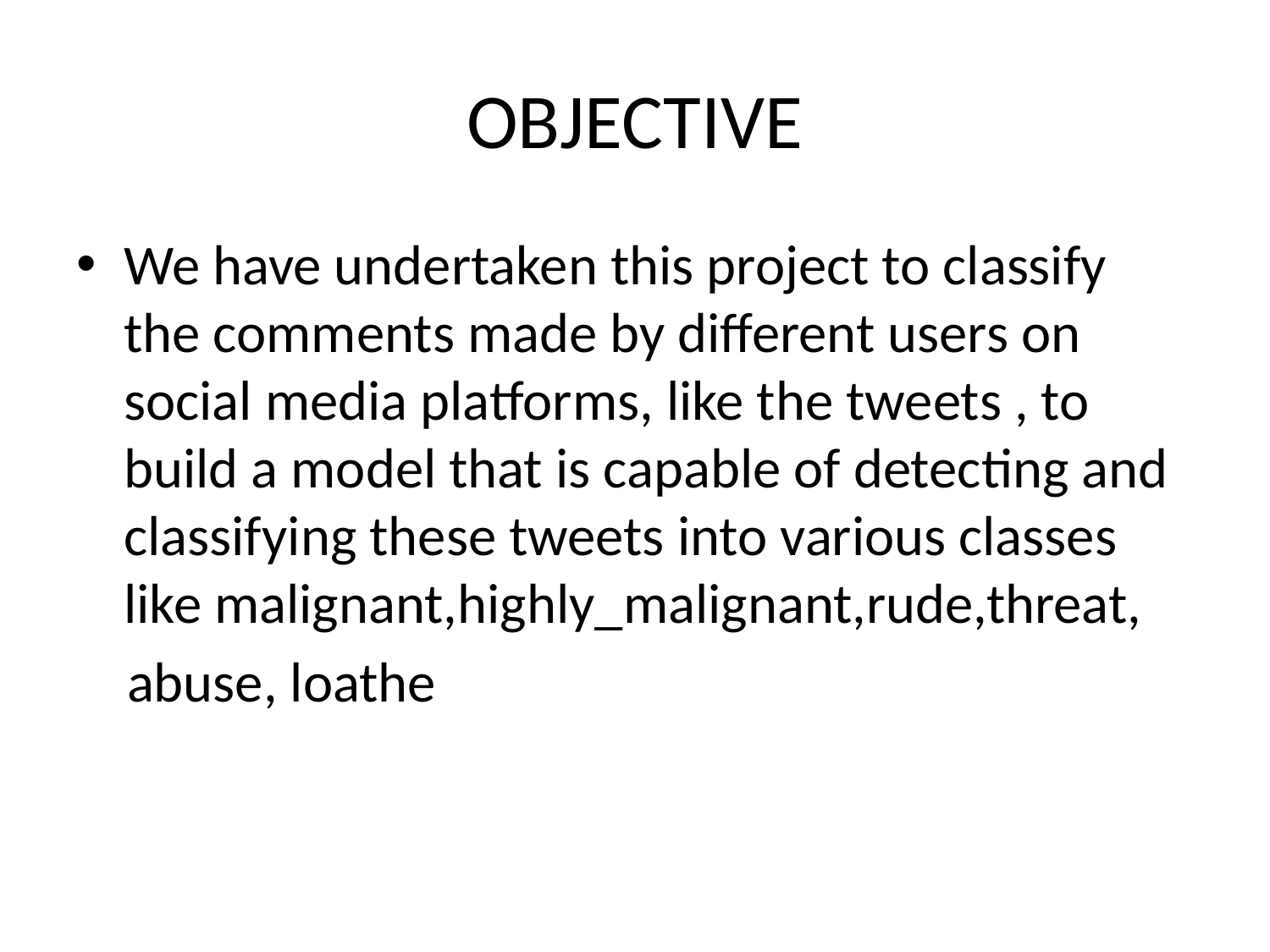

# OBJECTIVE
We have undertaken this project to classify the comments made by different users on social media platforms, like the tweets , to build a model that is capable of detecting and classifying these tweets into various classes like malignant,highly_malignant,rude,threat,
    abuse, loathe